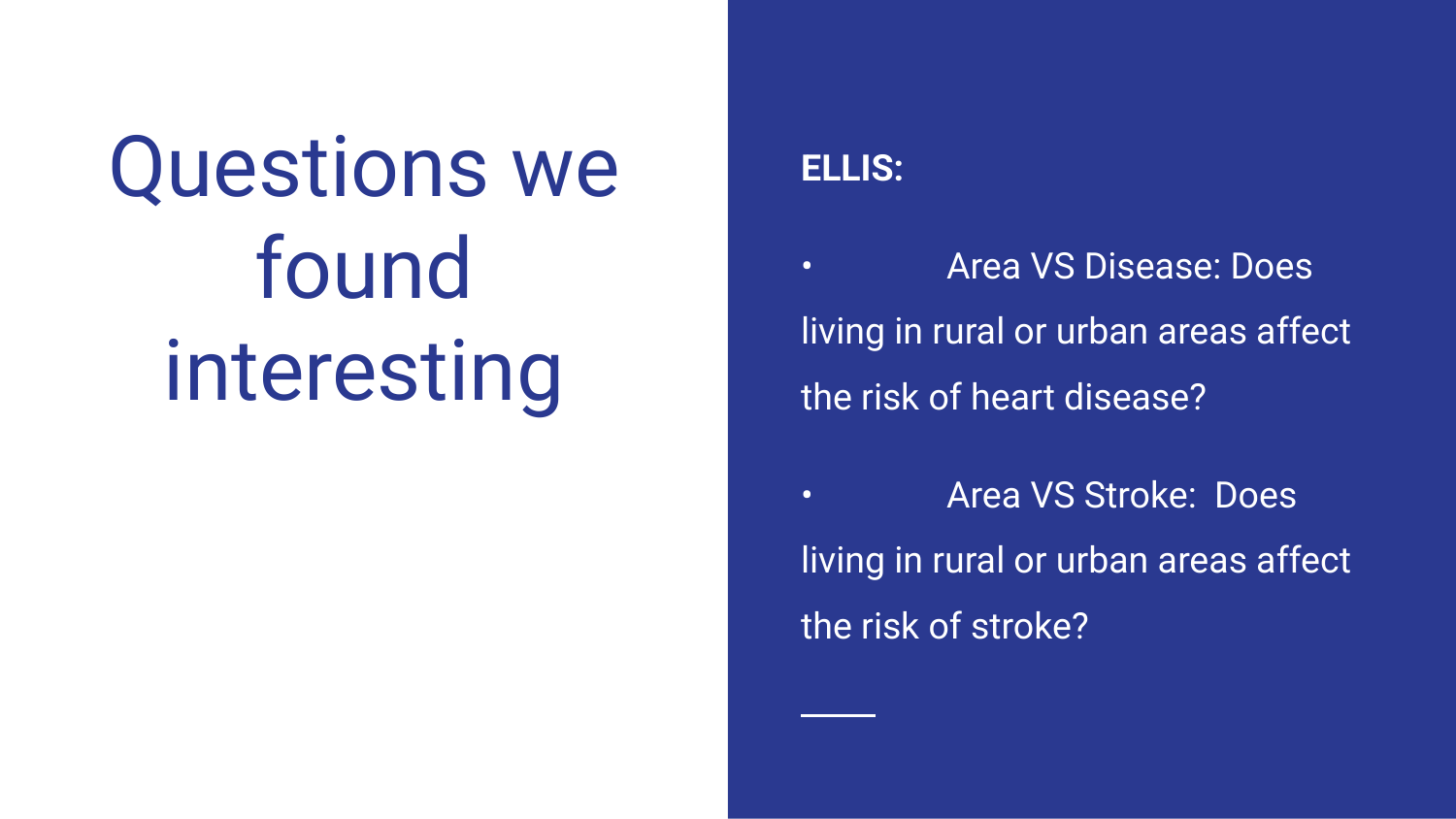

ELLIS:
•	Area VS Disease: Does living in rural or urban areas affect the risk of heart disease?
•	Area VS Stroke:  Does living in rural or urban areas affect the risk of stroke?

# Questions we found interesting